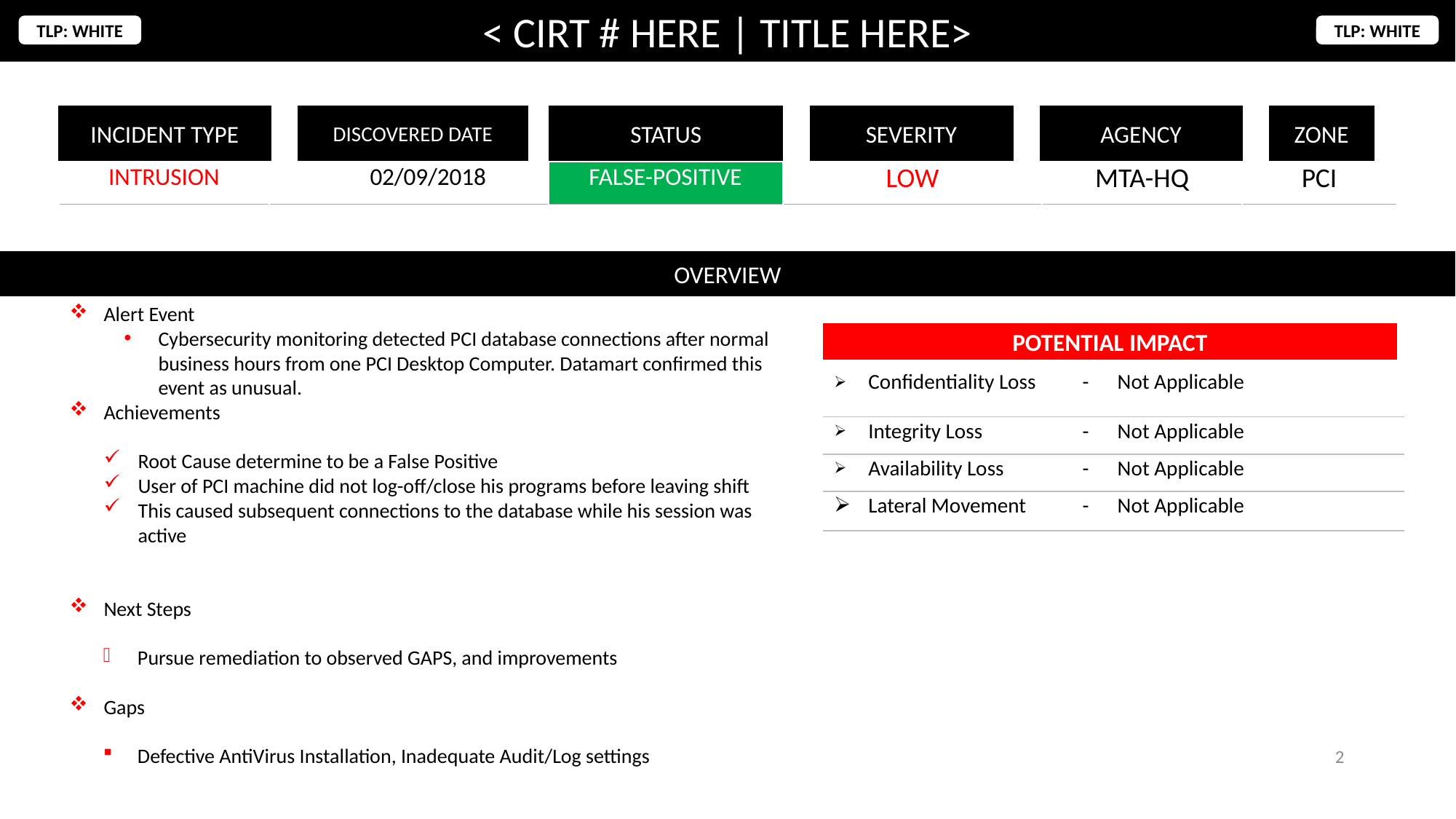

< CIRT # HERE | TITLE HERE>
TLP: WHITE
TLP: WHITE
INCIDENT TYPE
DISCOVERED DATE
STATUS
SEVERITY
AGENCY
ZONE
| INTRUSION | 02/09/2018 | FALSE-POSITIVE | LOW | MTA-HQ | PCI |
| --- | --- | --- | --- | --- | --- |
OVERVIEW
Alert Event
Cybersecurity monitoring detected PCI database connections after normal business hours from one PCI Desktop Computer. Datamart confirmed this event as unusual.
Achievements
Root Cause determine to be a False Positive
User of PCI machine did not log-off/close his programs before leaving shift
This caused subsequent connections to the database while his session was active

Next Steps

Pursue remediation to observed GAPS, and improvements
Gaps

Defective AntiVirus Installation, Inadequate Audit/Log settings
POTENTIAL IMPACT
| Confidentiality Loss | - Not Applicable |
| --- | --- |
| Integrity Loss | - Not Applicable |
| Availability Loss | - Not Applicable |
| Lateral Movement | - Not Applicable |
2